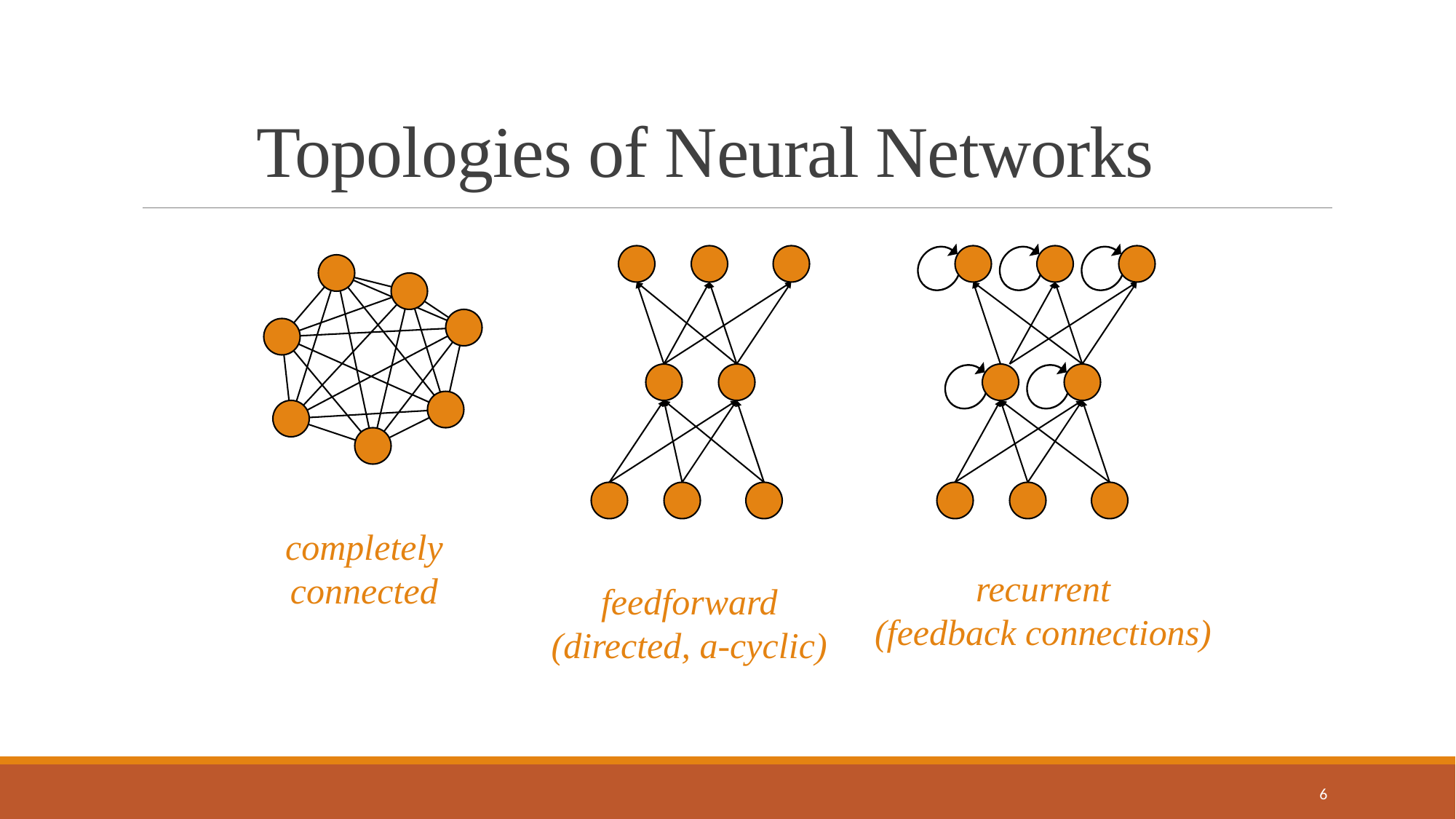

# Topologies of Neural Networks

recurrent
(feedback connections)

feedforward
(directed, a-cyclic)

completely
connected
6